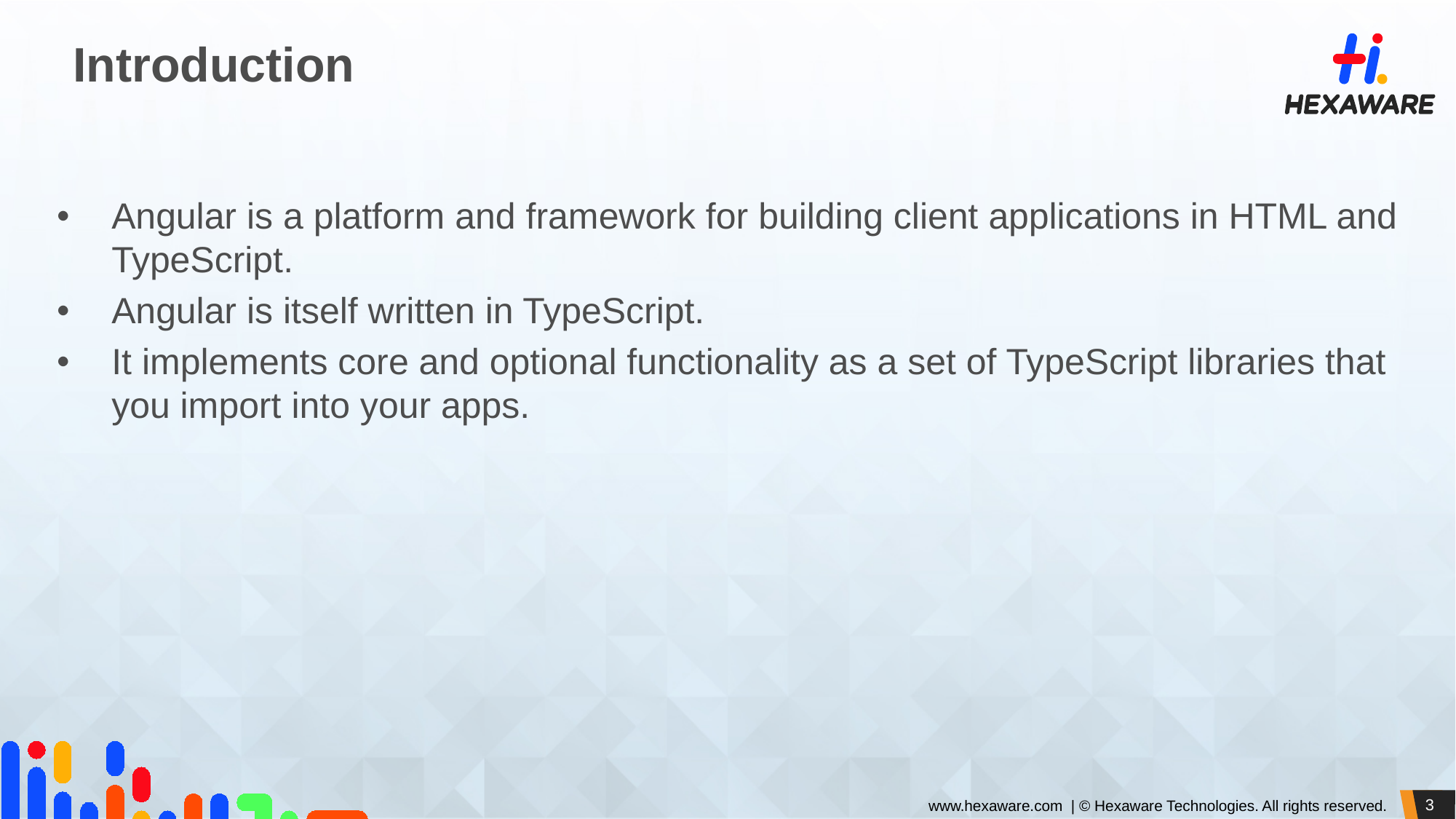

# Introduction
Angular is a platform and framework for building client applications in HTML and TypeScript.
Angular is itself written in TypeScript.
It implements core and optional functionality as a set of TypeScript libraries that you import into your apps.